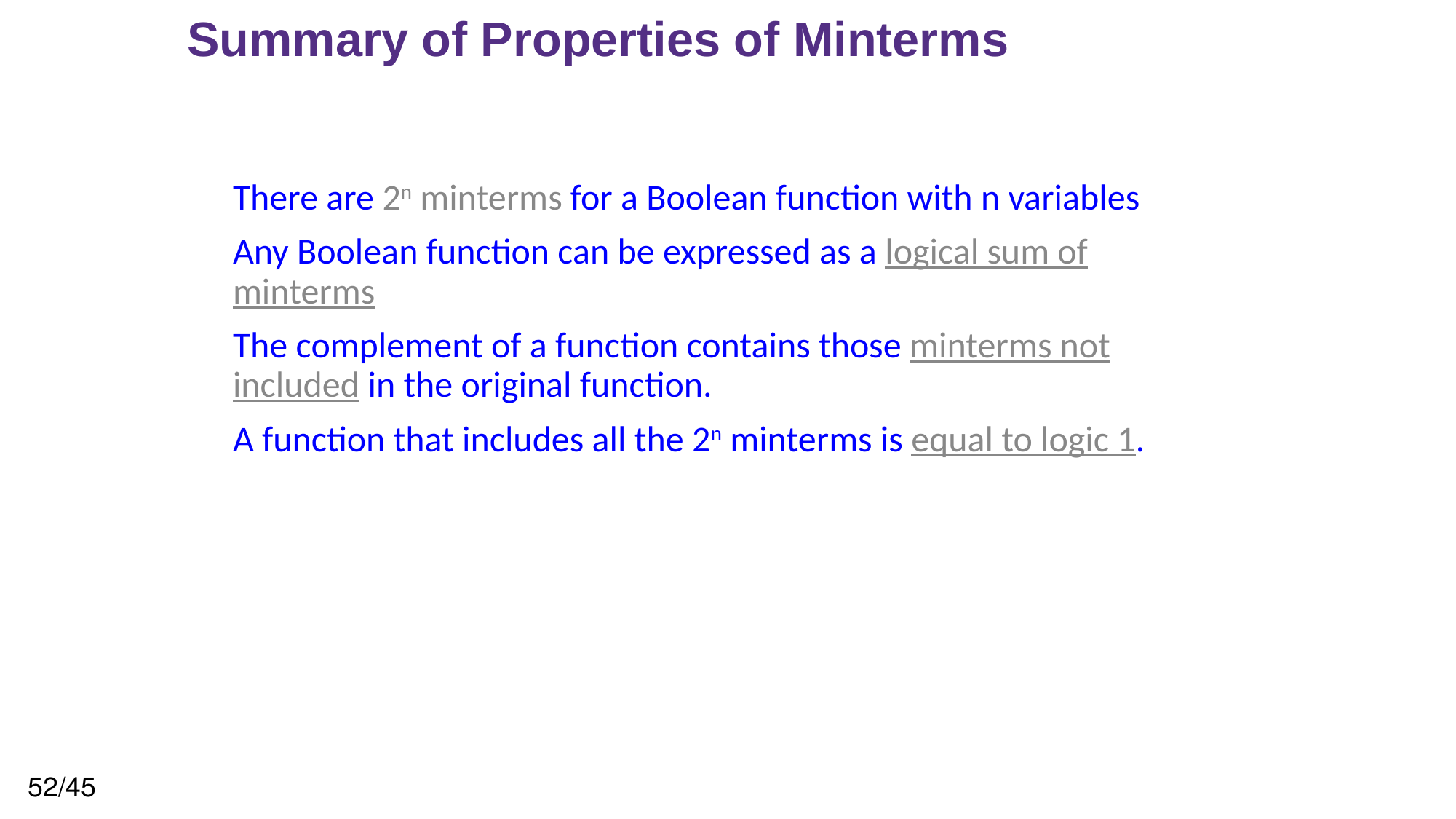

# Summary of Properties of Minterms
There are 2n minterms for a Boolean function with n variables
Any Boolean function can be expressed as a logical sum of minterms
The complement of a function contains those minterms not included in the original function.
A function that includes all the 2n minterms is equal to logic 1.